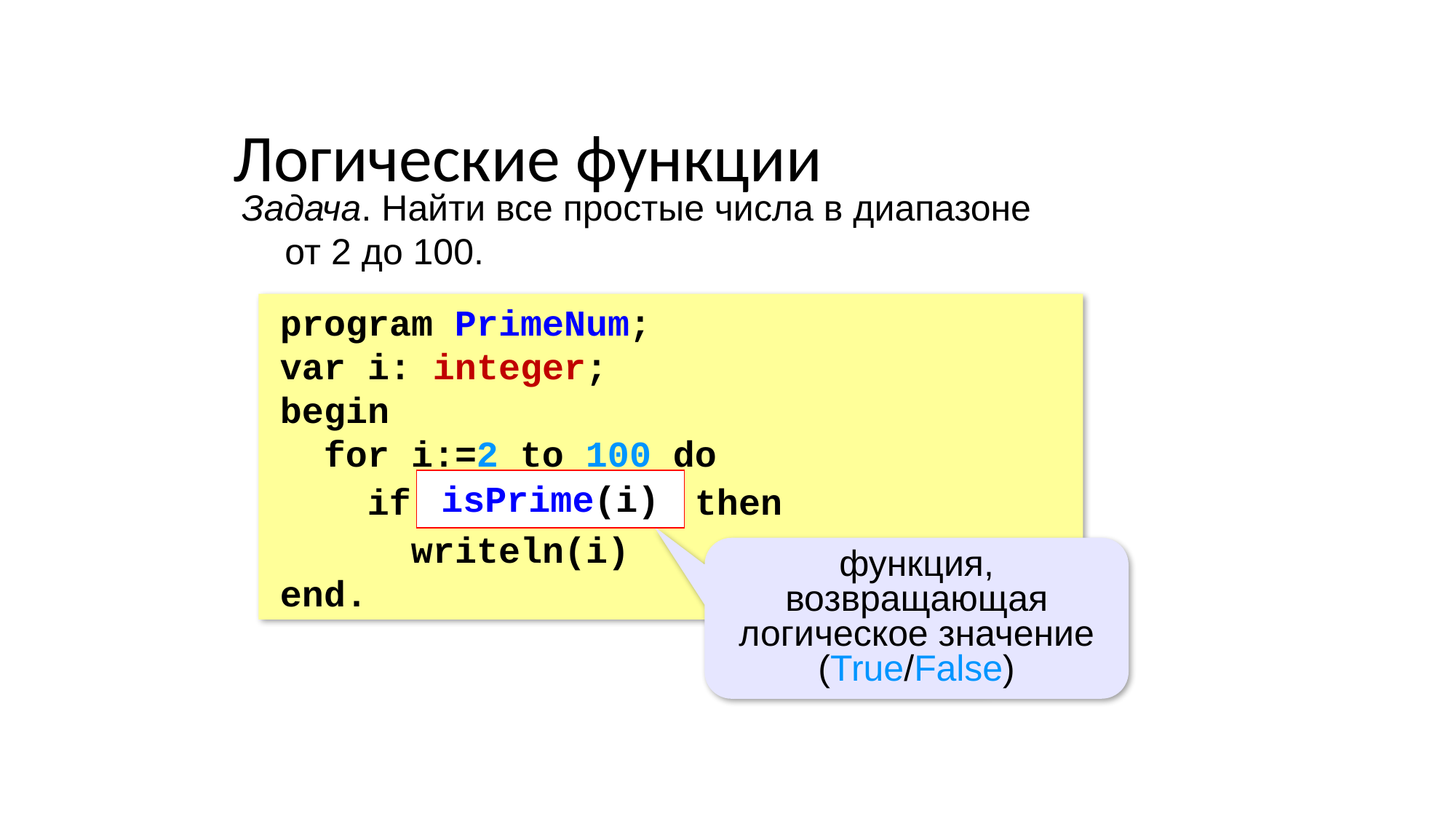

Логические функции
Задача. Найти все простые числа в диапазоне
от 2 до 100.
program PrimeNum;
var i: integer;
begin
  for i:=2 to 100 do
    if             then
      writeln(i)
end.
isPrime(i)
i - простое
функция, возвращающая логическое значение (True/False)